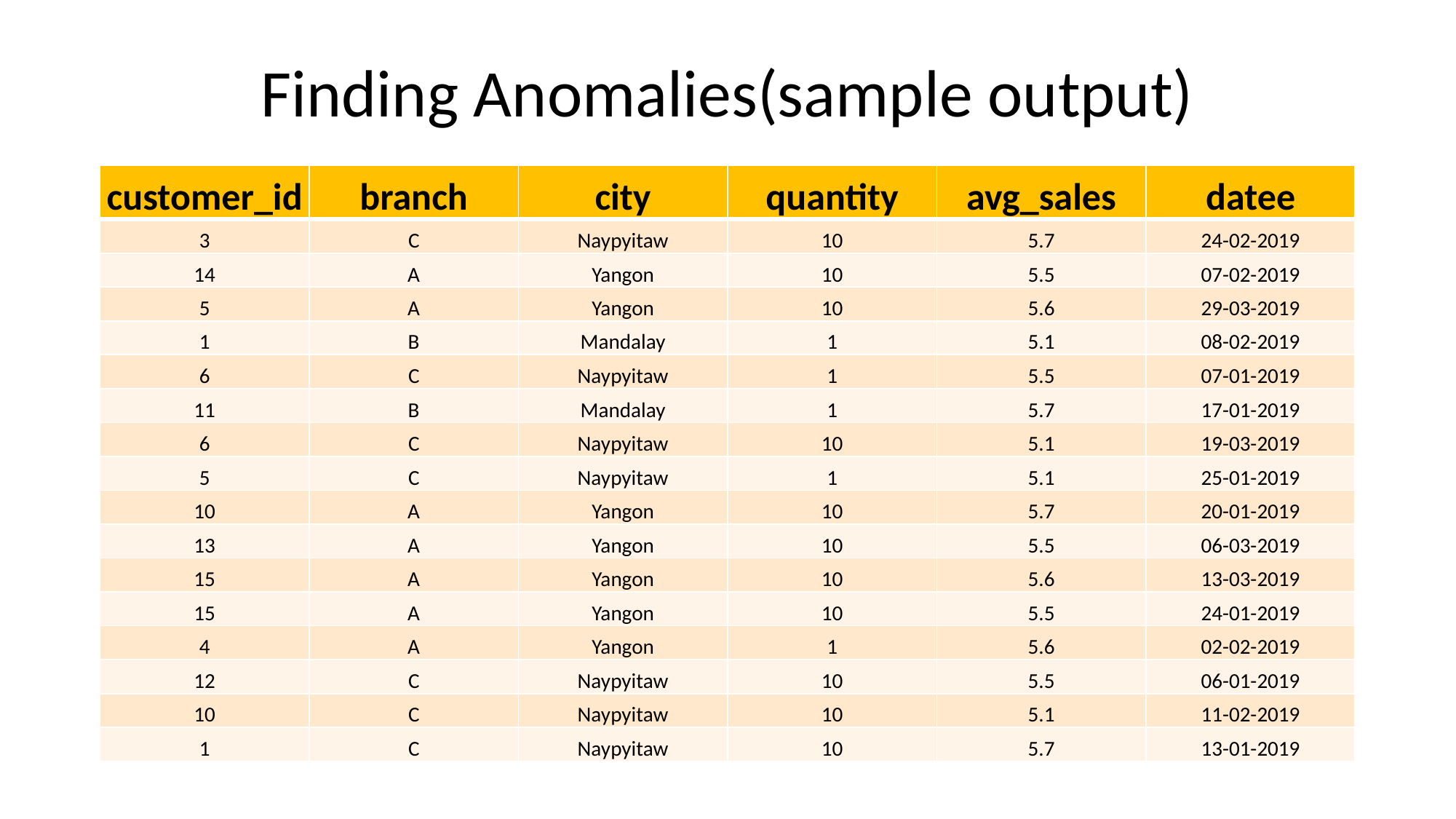

# Finding Anomalies(sample output)
| customer\_id | branch | city | quantity | avg\_sales | datee |
| --- | --- | --- | --- | --- | --- |
| 3 | C | Naypyitaw | 10 | 5.7 | 24-02-2019 |
| 14 | A | Yangon | 10 | 5.5 | 07-02-2019 |
| 5 | A | Yangon | 10 | 5.6 | 29-03-2019 |
| 1 | B | Mandalay | 1 | 5.1 | 08-02-2019 |
| 6 | C | Naypyitaw | 1 | 5.5 | 07-01-2019 |
| 11 | B | Mandalay | 1 | 5.7 | 17-01-2019 |
| 6 | C | Naypyitaw | 10 | 5.1 | 19-03-2019 |
| 5 | C | Naypyitaw | 1 | 5.1 | 25-01-2019 |
| 10 | A | Yangon | 10 | 5.7 | 20-01-2019 |
| 13 | A | Yangon | 10 | 5.5 | 06-03-2019 |
| 15 | A | Yangon | 10 | 5.6 | 13-03-2019 |
| 15 | A | Yangon | 10 | 5.5 | 24-01-2019 |
| 4 | A | Yangon | 1 | 5.6 | 02-02-2019 |
| 12 | C | Naypyitaw | 10 | 5.5 | 06-01-2019 |
| 10 | C | Naypyitaw | 10 | 5.1 | 11-02-2019 |
| 1 | C | Naypyitaw | 10 | 5.7 | 13-01-2019 |